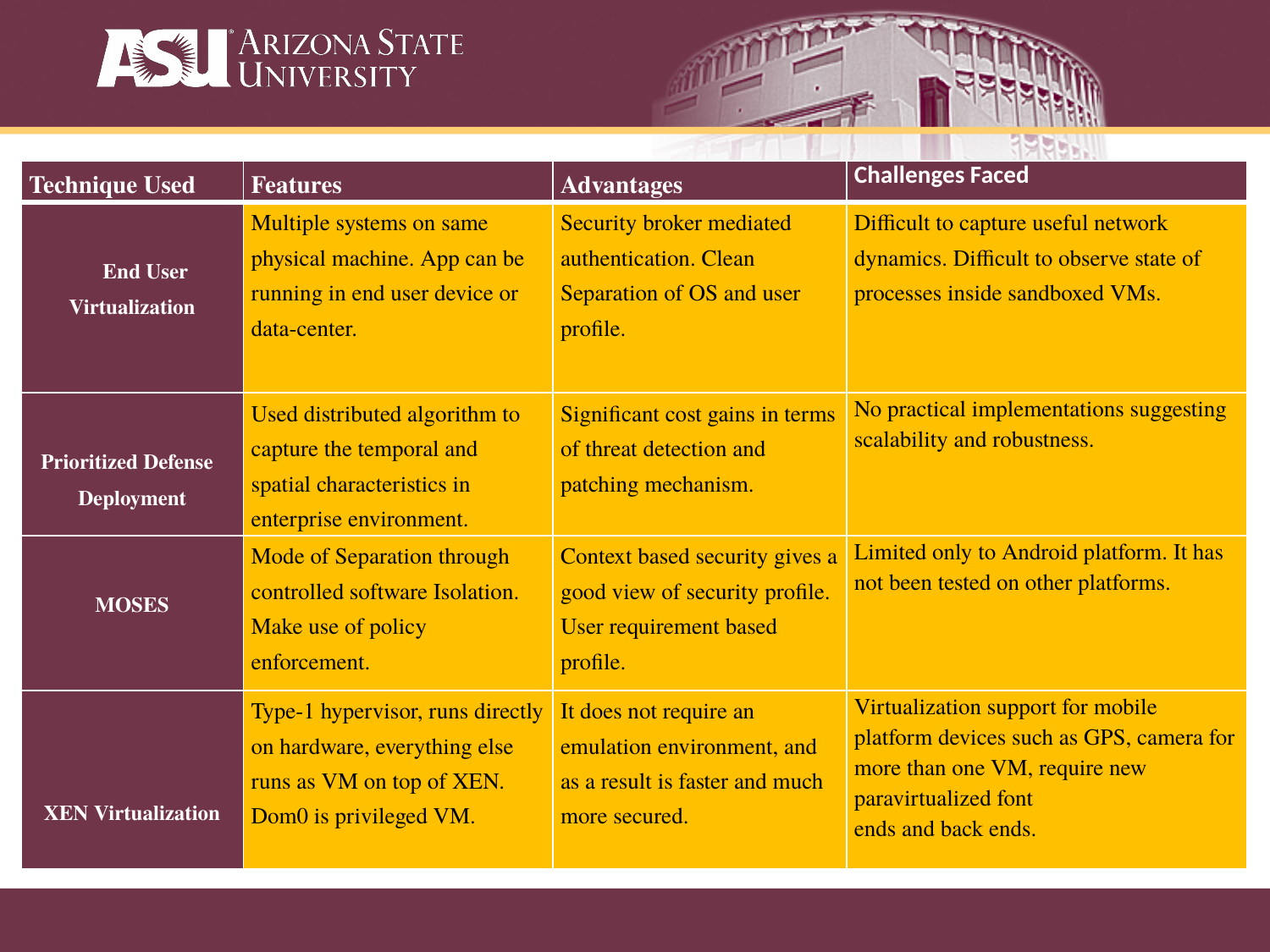

| Technique Used | Features | Advantages | Challenges Faced |
| --- | --- | --- | --- |
| End User Virtualization | Multiple systems on same physical machine. App can be running in end user device or data-center. | Security broker mediated authentication. Clean Separation of OS and user profile. | Difficult to capture useful network dynamics. Difficult to observe state of processes inside sandboxed VMs. |
| Prioritized Defense Deployment | Used distributed algorithm to capture the temporal and spatial characteristics in enterprise environment. | Significant cost gains in terms of threat detection and patching mechanism. | No practical implementations suggesting scalability and robustness. |
| MOSES | Mode of Separation through controlled software Isolation. Make use of policy enforcement. | Context based security gives a good view of security profile. User requirement based profile. | Limited only to Android platform. It has not been tested on other platforms. |
| XEN Virtualization | Type-1 hypervisor, runs directly on hardware, everything else runs as VM on top of XEN. Dom0 is privileged VM. | It does not require an emulation environment, and as a result is faster and much more secured. | Virtualization support for mobile platform devices such as GPS, camera for more than one VM, require new paravirtualized font ends and back ends. |